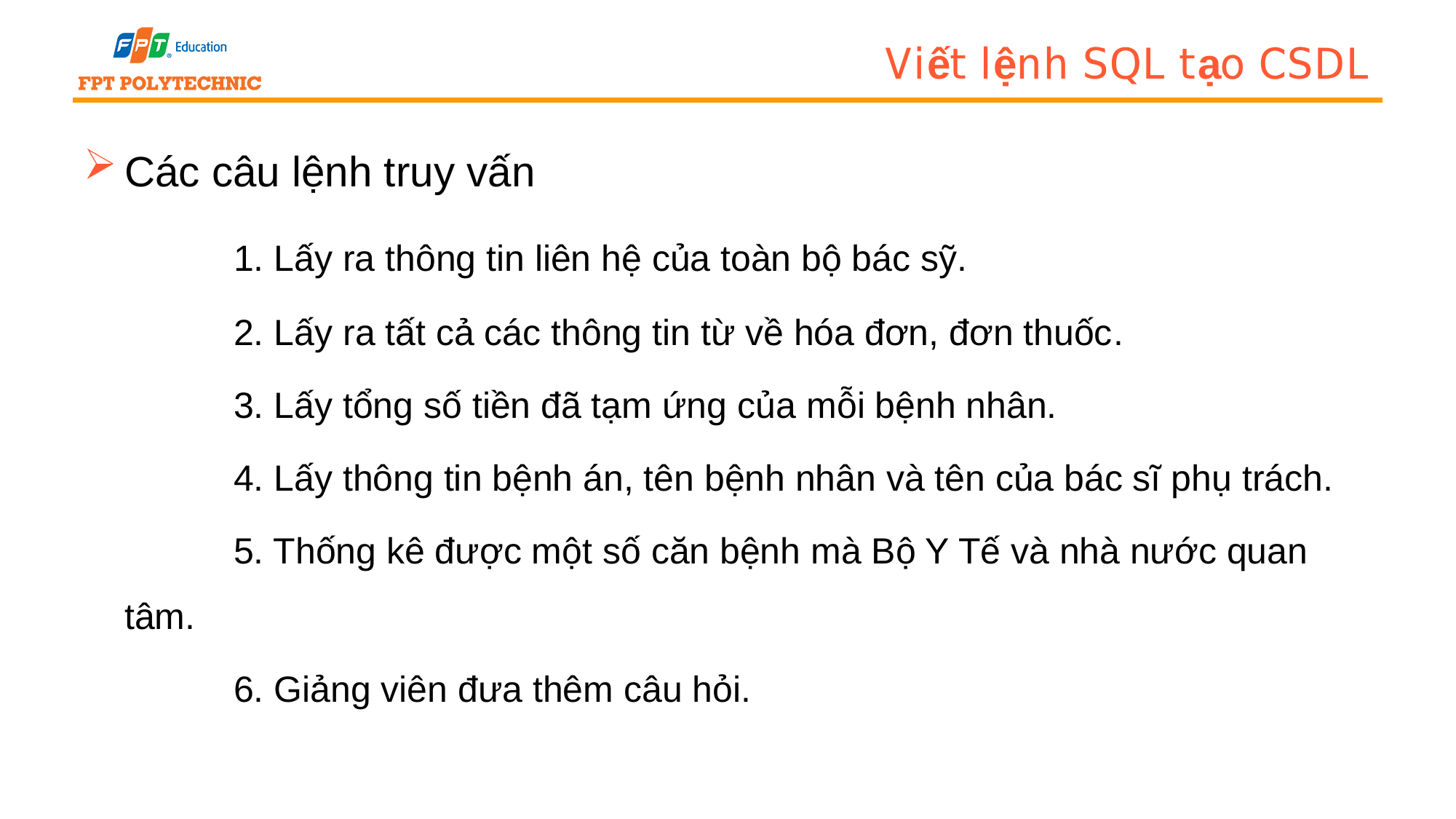

# Viết lệnh SQL tạo CSDL
Các câu lệnh truy vấn
		1. Lấy ra thông tin liên hệ của toàn bộ bác sỹ.
		2. Lấy ra tất cả các thông tin từ về hóa đơn, đơn thuốc.
		3. Lấy tổng số tiền đã tạm ứng của mỗi bệnh nhân.
		4. Lấy thông tin bệnh án, tên bệnh nhân và tên của bác sĩ phụ trách.
		5. Thống kê được một số căn bệnh mà Bộ Y Tế và nhà nước quan tâm.
		6. Giảng viên đưa thêm câu hỏi.